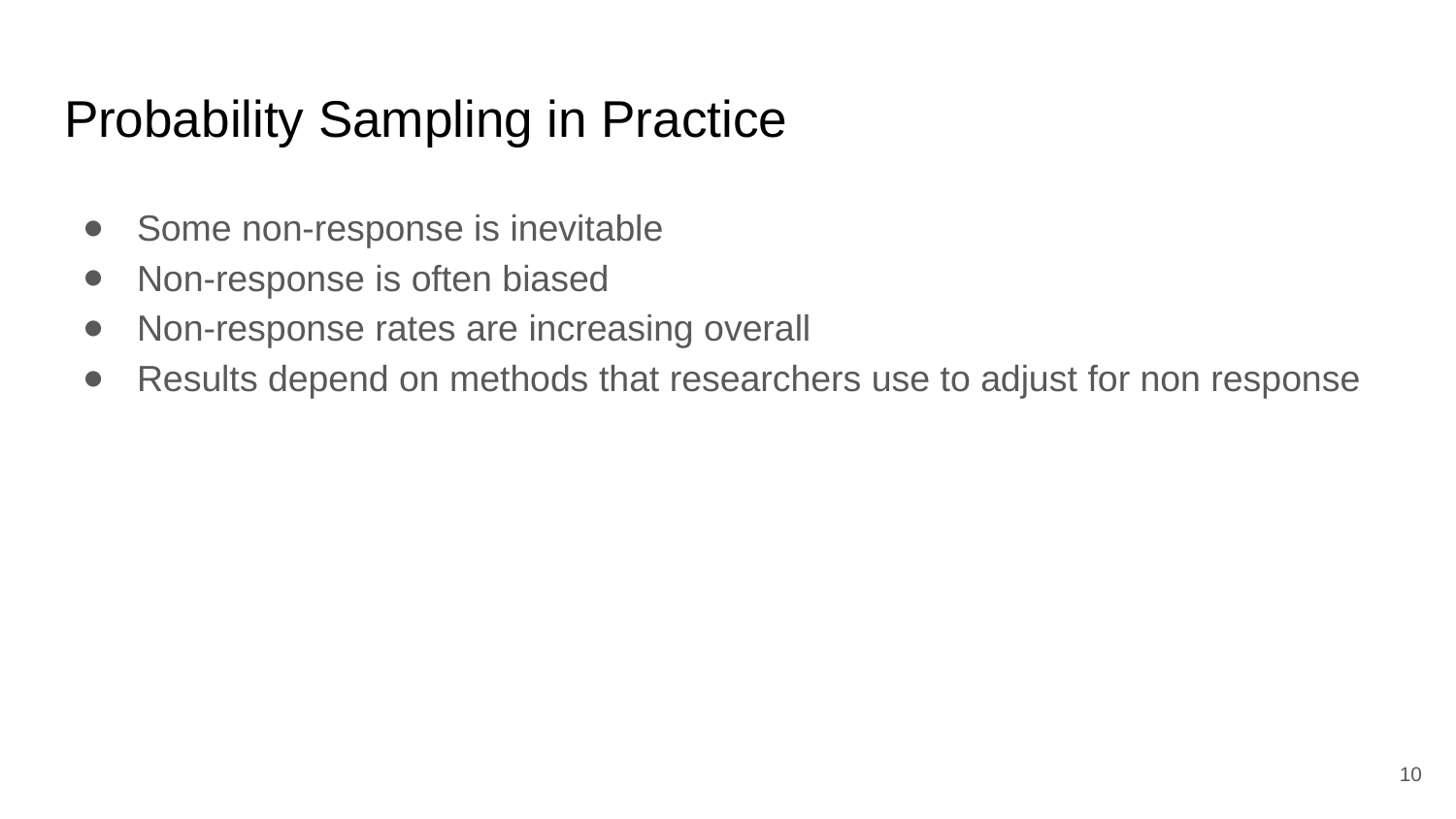

# Probability Sampling in Practice
Some non-response is inevitable
Non-response is often biased
Non-response rates are increasing overall
Results depend on methods that researchers use to adjust for non response
10